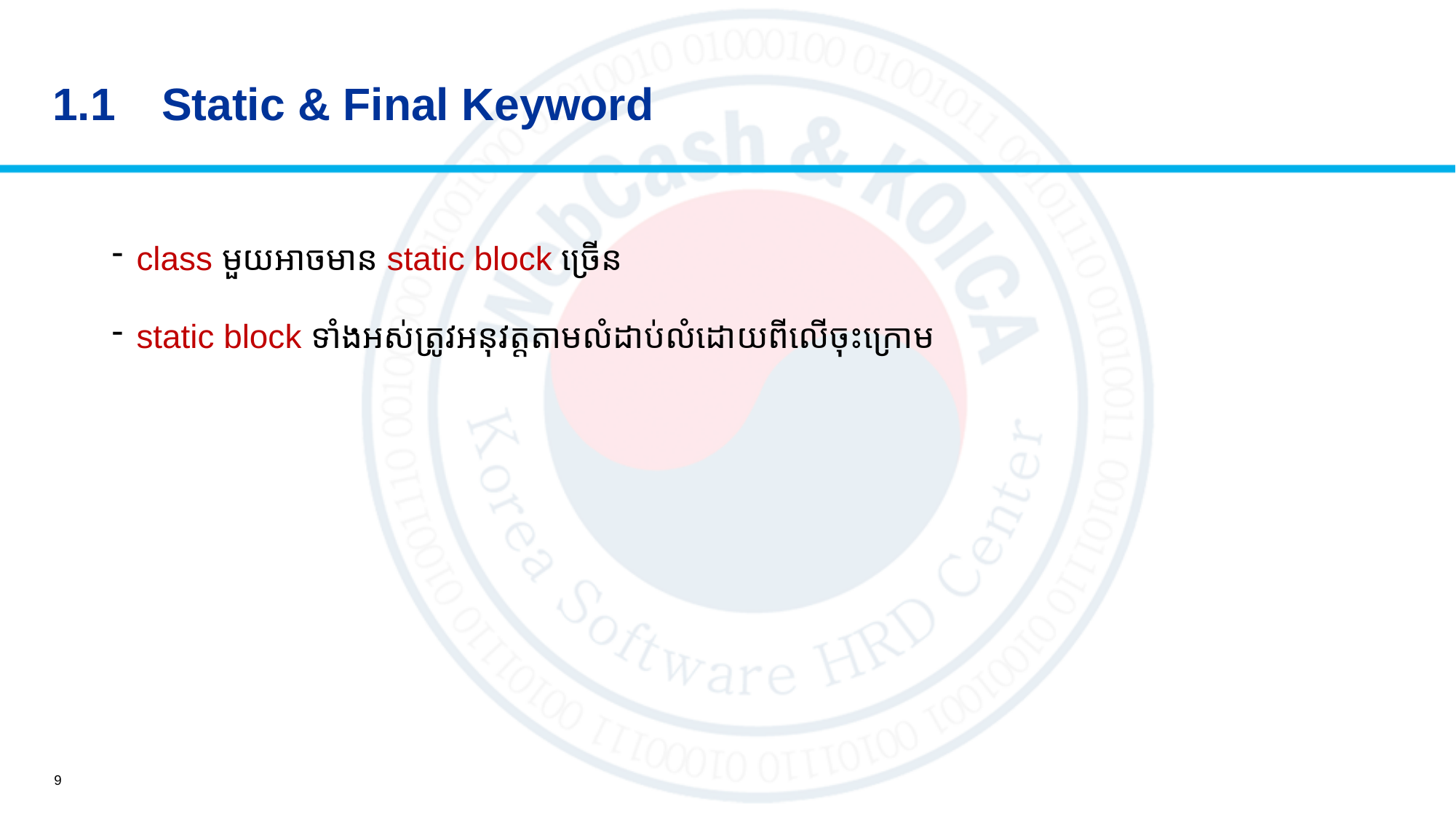

1.1	Static & Final Keyword
class មួយអាចមាន static block ច្រើន
static block ទាំងអស់ត្រូវអនុវត្តតាមលំដាប់លំដោយពីលើចុះក្រោម
9